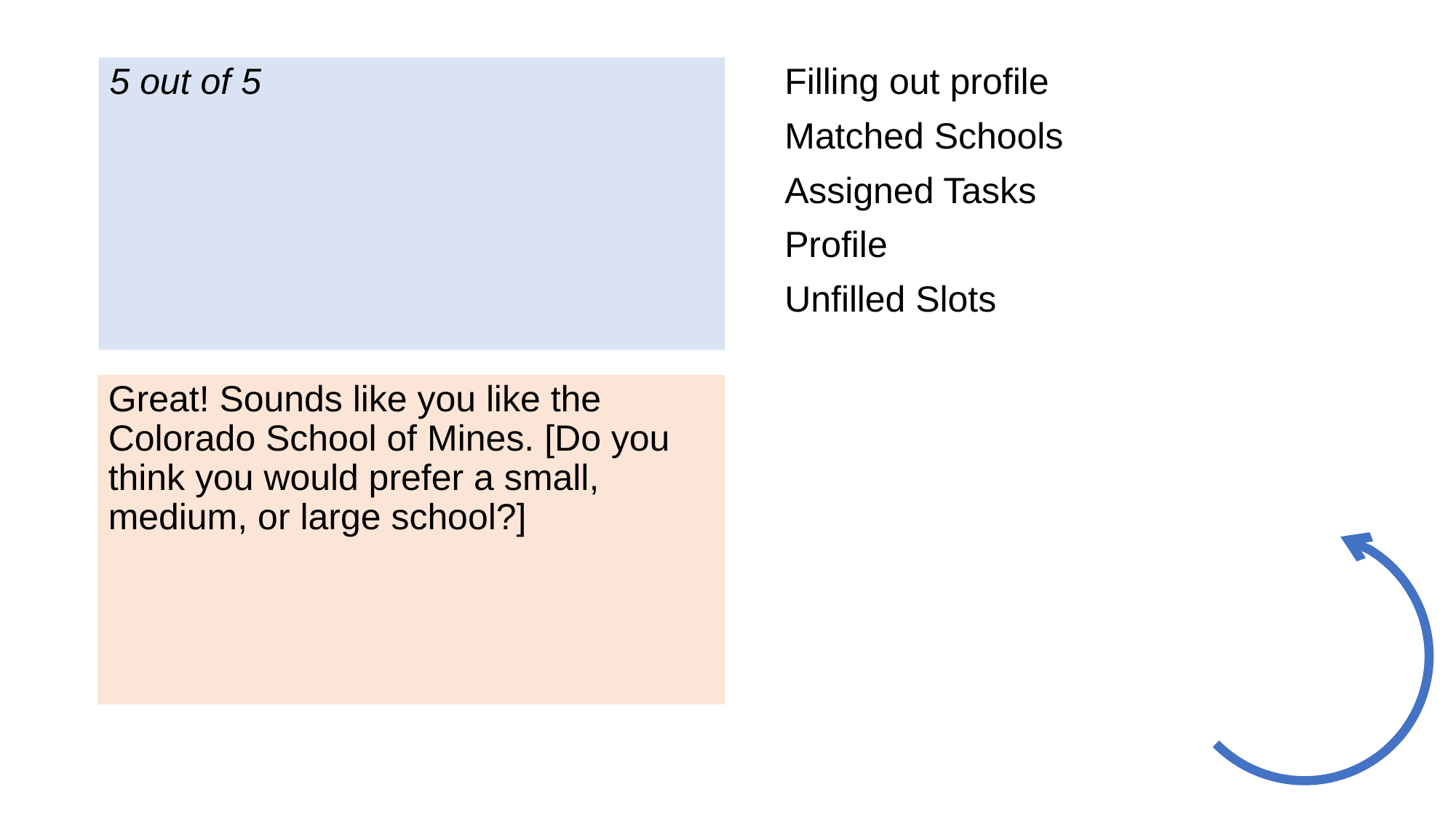

5 out of 5
Filling out profile
Matched Schools
Assigned Tasks
Profile
Unfilled Slots
Great! Sounds like you like the Colorado School of Mines. [Do you think you would prefer a small, medium, or large school?]